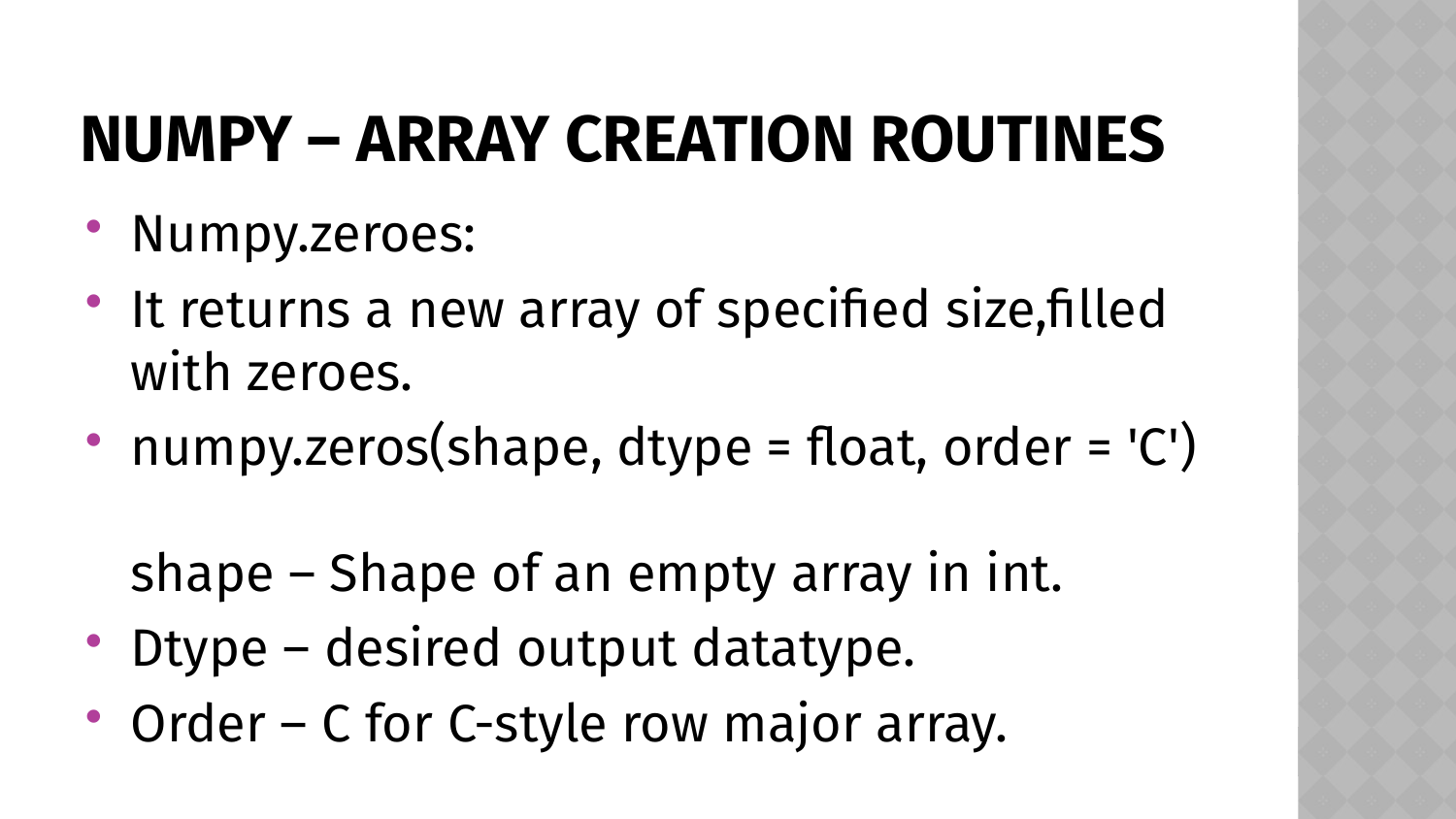

# NUMPY – ARRAY CREATION ROUTINES
Numpy.zeroes:
It returns a new array of specified size,filled with zeroes.
numpy.zeros(shape, dtype = float, order = 'C')
shape – Shape of an empty array in int.
Dtype – desired output datatype.
Order – C for C-style row major array.